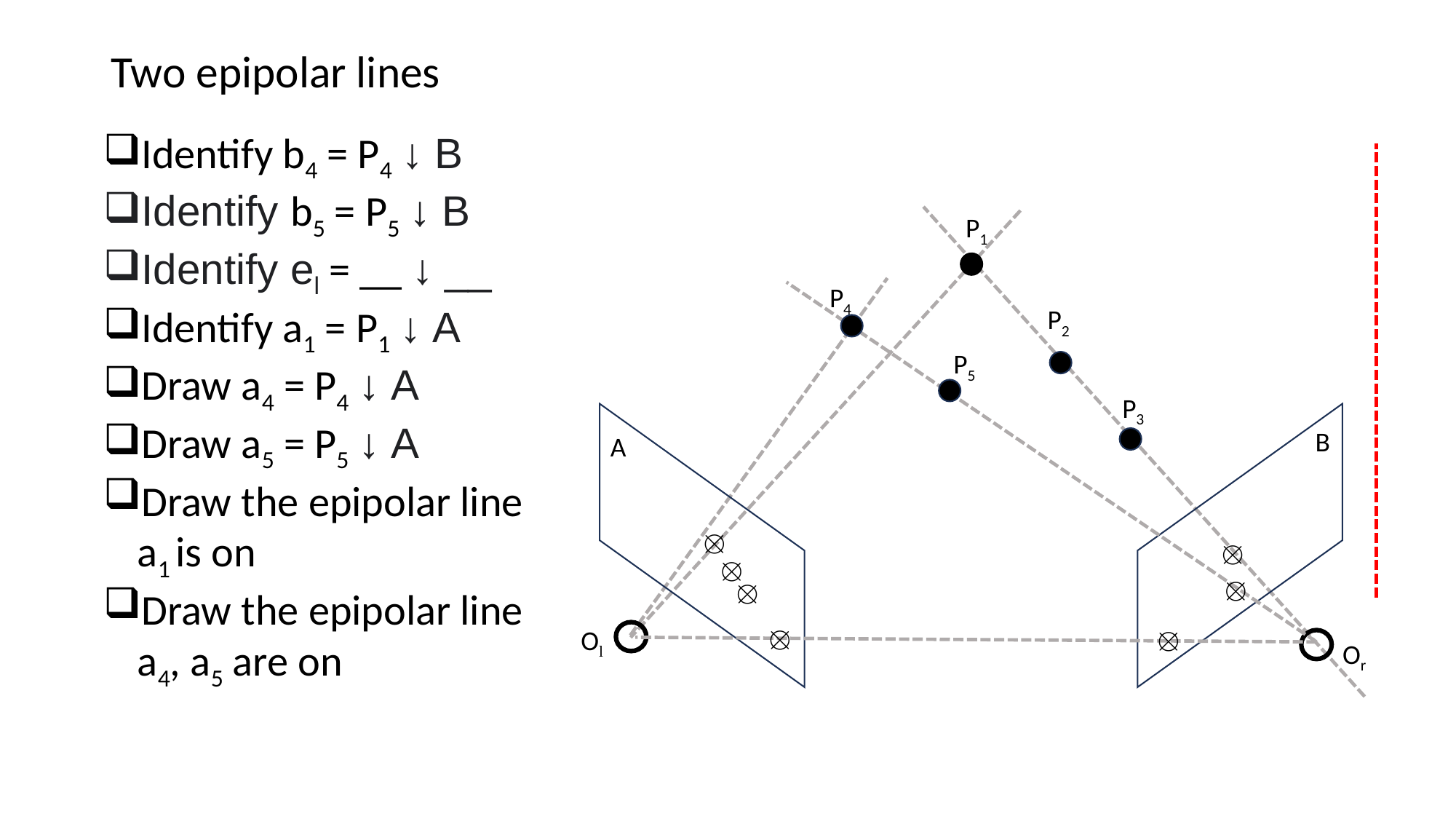

# Two epipolar lines
Identify b4 = P4 ↓ B
Identify b5 = P5 ↓ B
Identify el = __ ↓ __
Identify a1 = P1 ↓ A
Draw a4 = P4 ↓ A
Draw a5 = P5 ↓ A
Draw the epipolar line a1 is on
Draw the epipolar line a4, a5 are on

P1

P2

P3
B
A

⦻
⦻
⦻
⦻
⦻
⦻

P4

P5

⦻
Ol
Or